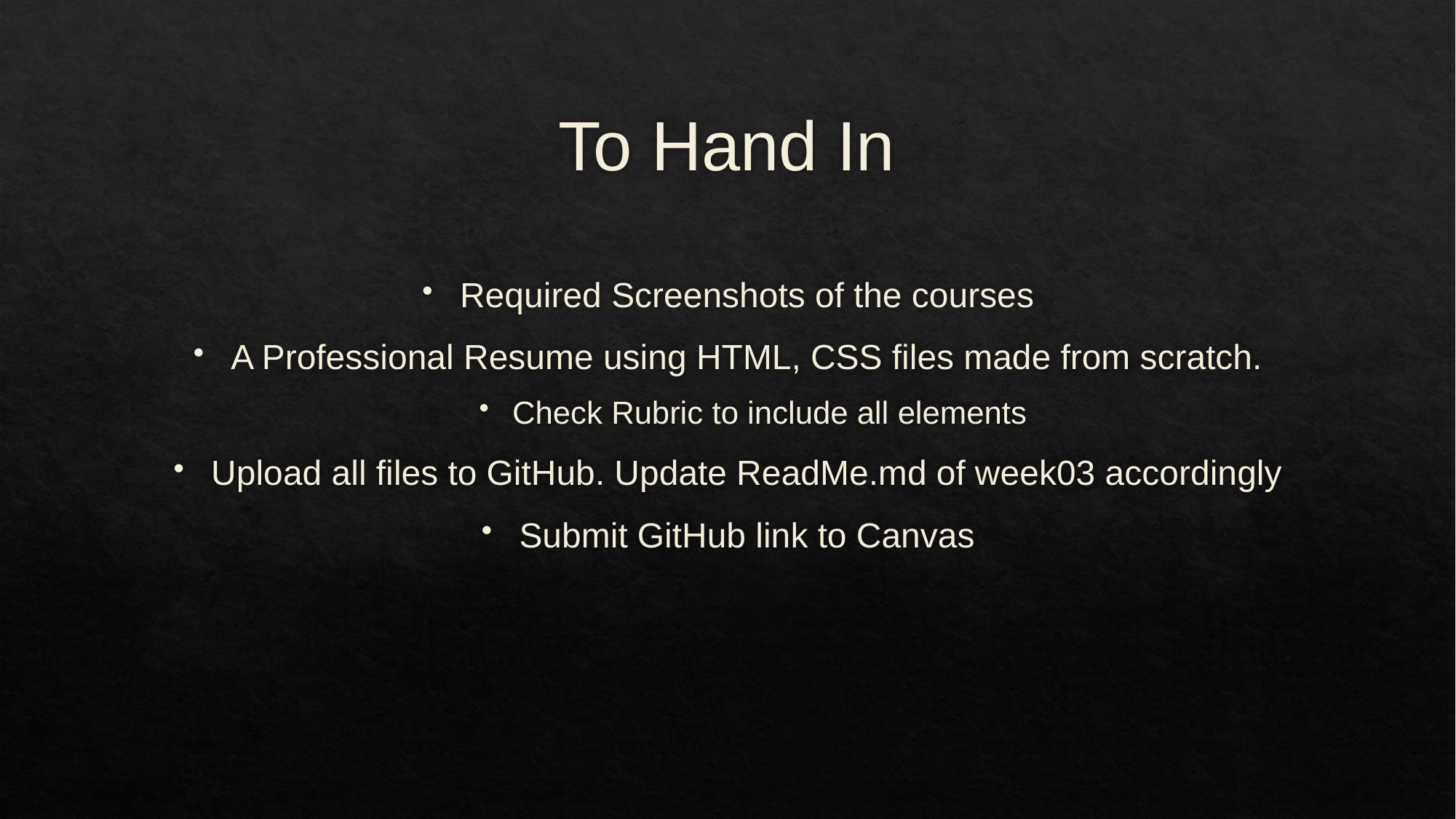

# To Hand In
Required Screenshots of the courses
A Professional Resume using HTML, CSS files made from scratch.
Check Rubric to include all elements
Upload all files to GitHub. Update ReadMe.md of week03 accordingly
Submit GitHub link to Canvas